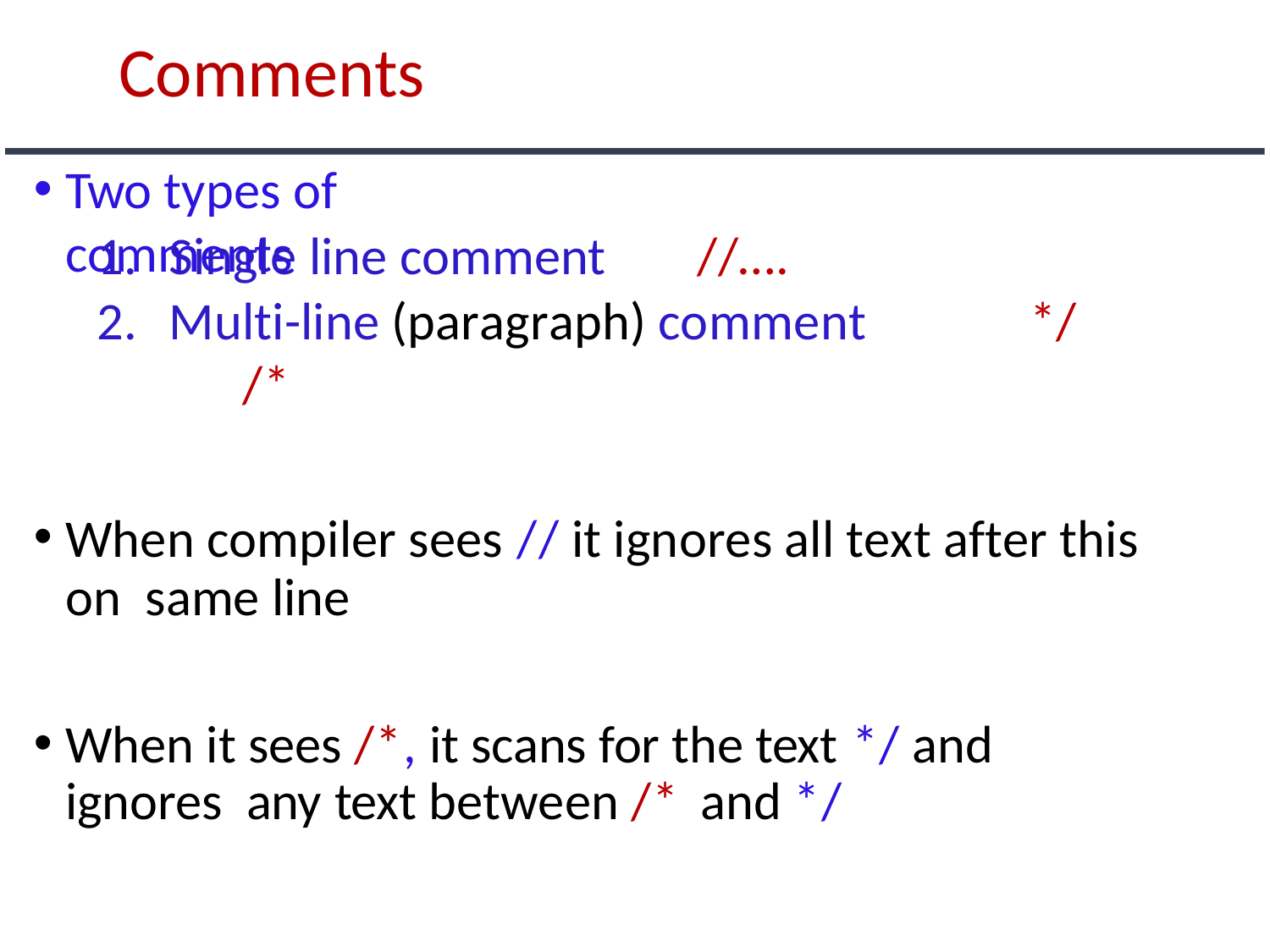

# Comments

Two types of comments
Single line comment	//….
Multi-line (paragraph) comment	/*
*/
When compiler sees // it ignores all text after this on  same line

When it sees /*, it scans for the text */ and ignores  any text between /*	and */